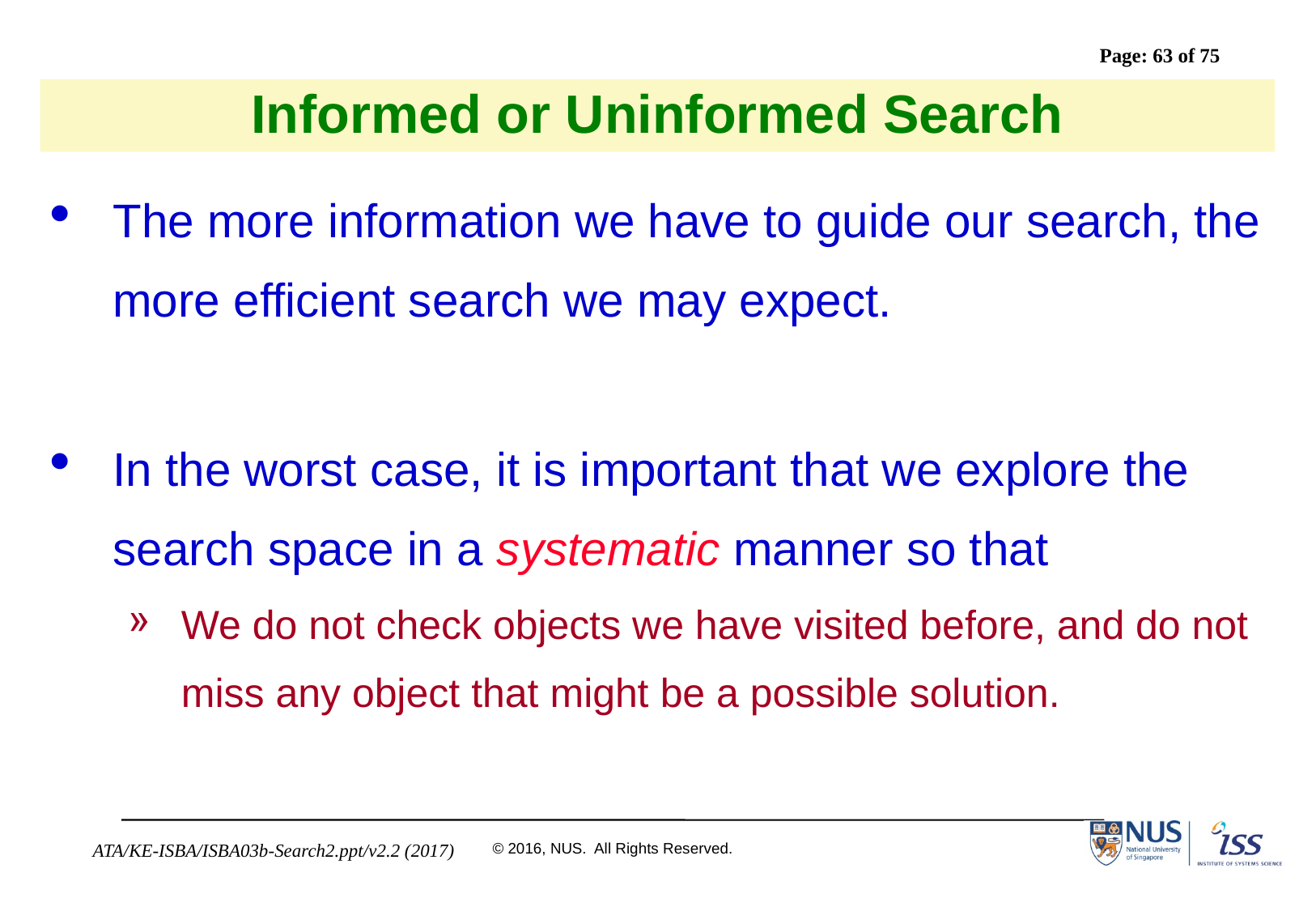

# Informed or Uninformed Search
The more information we have to guide our search, the more efficient search we may expect.

In the worst case, it is important that we explore the search space in a systematic manner so that
We do not check objects we have visited before, and do not miss any object that might be a possible solution.